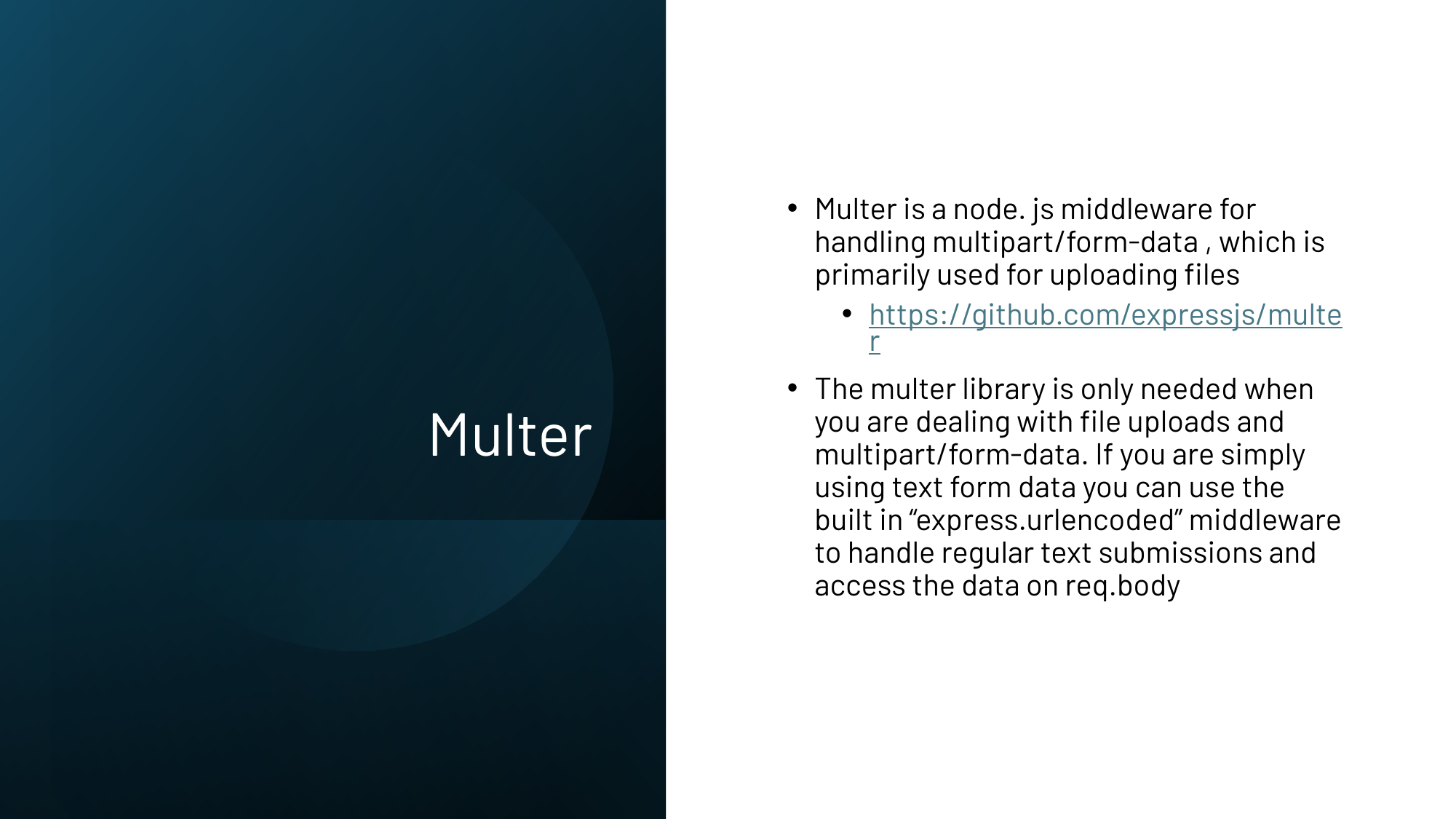

# Multer

Multer is a node. js middleware for handling multipart/form-data , which is primarily used for uploading files
https://github.com/expressjs/multer
The multer library is only needed when you are dealing with file uploads and multipart/form-data. If you are simply using text form data you can use the built in “express.urlencoded” middleware to handle regular text submissions and access the data on req.body